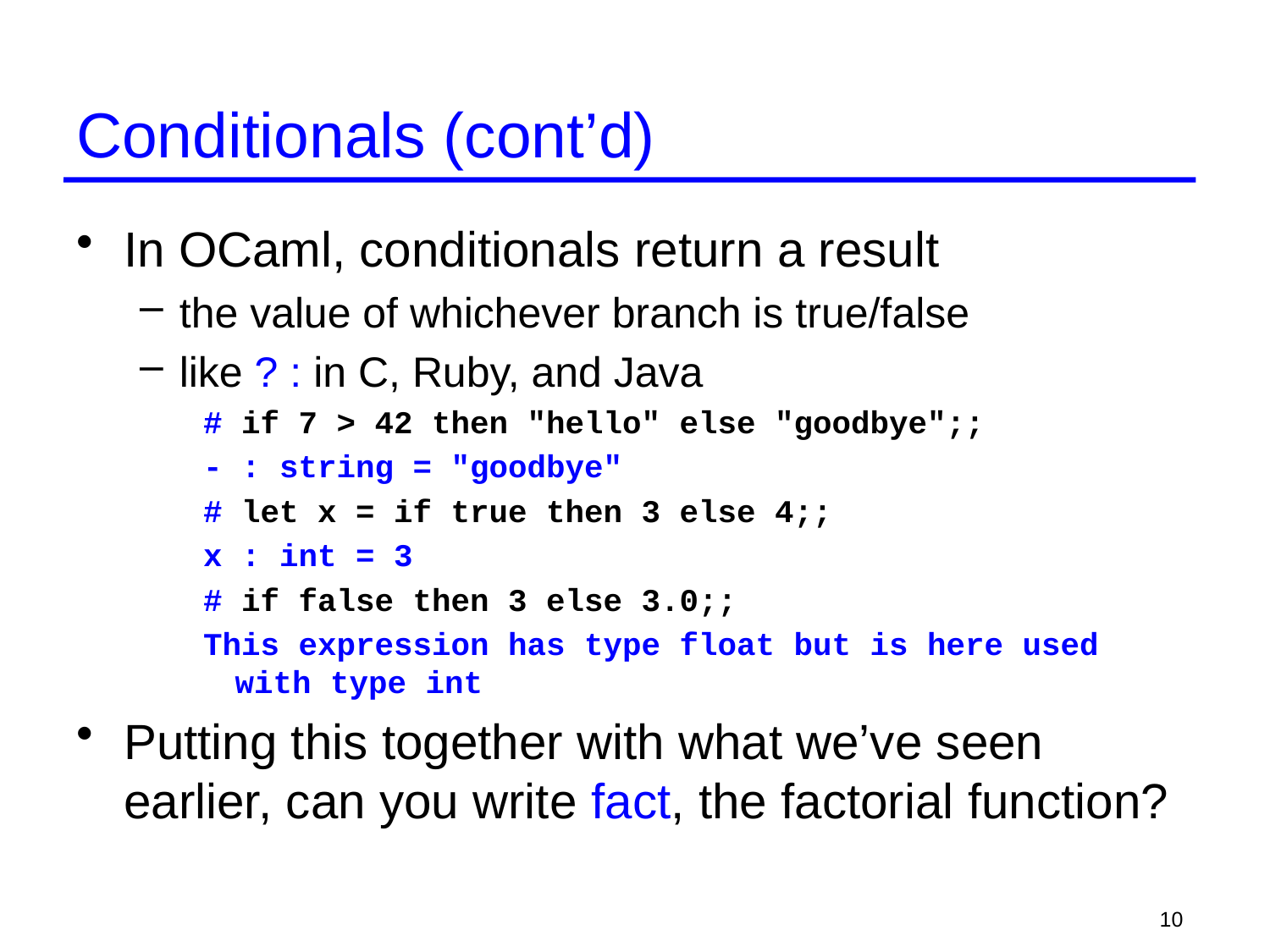

# Conditionals (cont’d)
In OCaml, conditionals return a result
the value of whichever branch is true/false
like ? : in C, Ruby, and Java
# if 7 > 42 then "hello" else "goodbye";;
- : string = "goodbye"
# let x = if true then 3 else 4;;
x : int = 3
# if false then 3 else 3.0;;
This expression has type float but is here used with type int
Putting this together with what we’ve seen earlier, can you write fact, the factorial function?
10